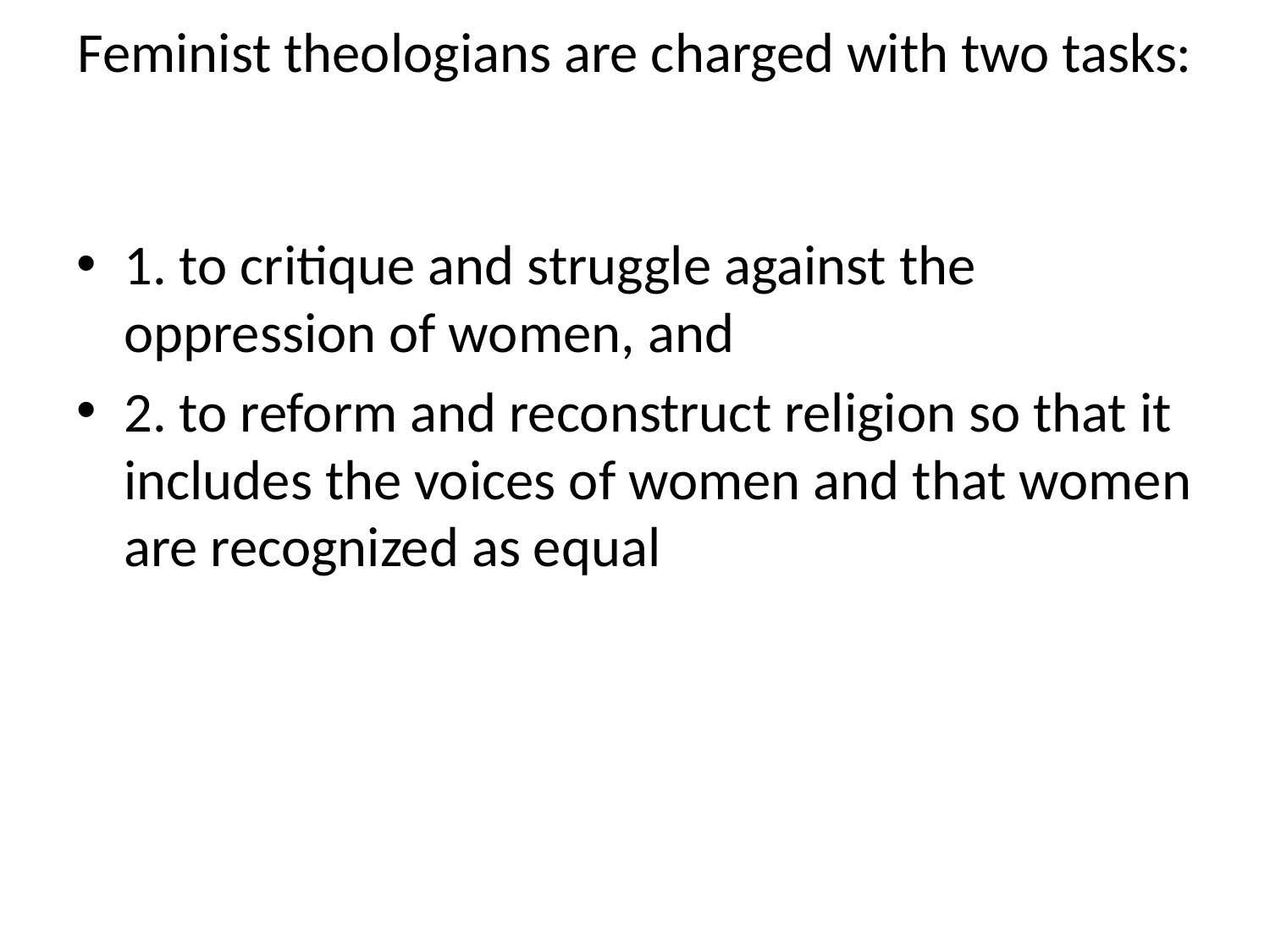

# Feminist theologians are charged with two tasks:
1. to critique and struggle against the oppression of women, and
2. to reform and reconstruct religion so that it includes the voices of women and that women are recognized as equal